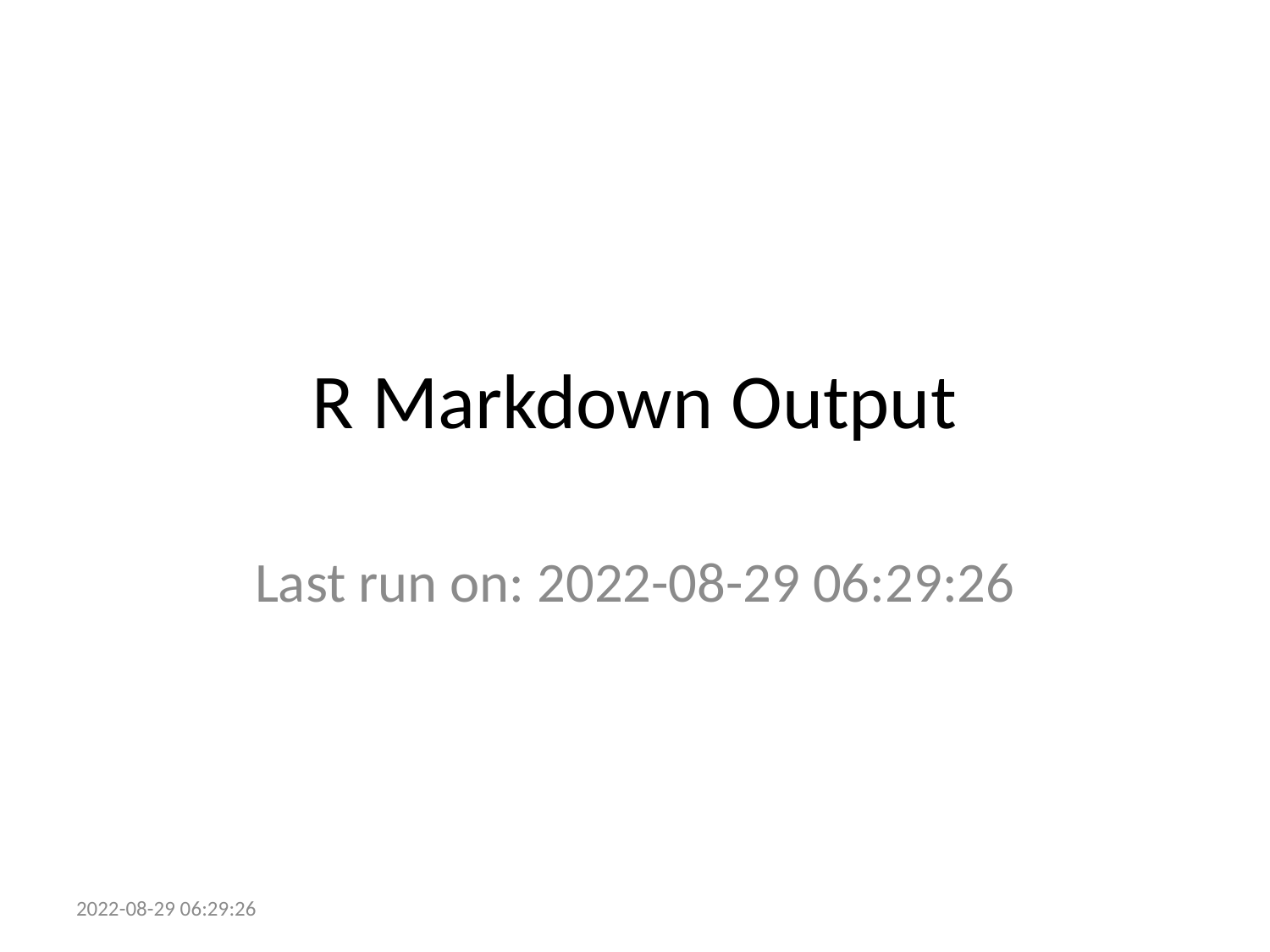

# R Markdown Output
Last run on: 2022-08-29 06:29:26
2022-08-29 06:29:26